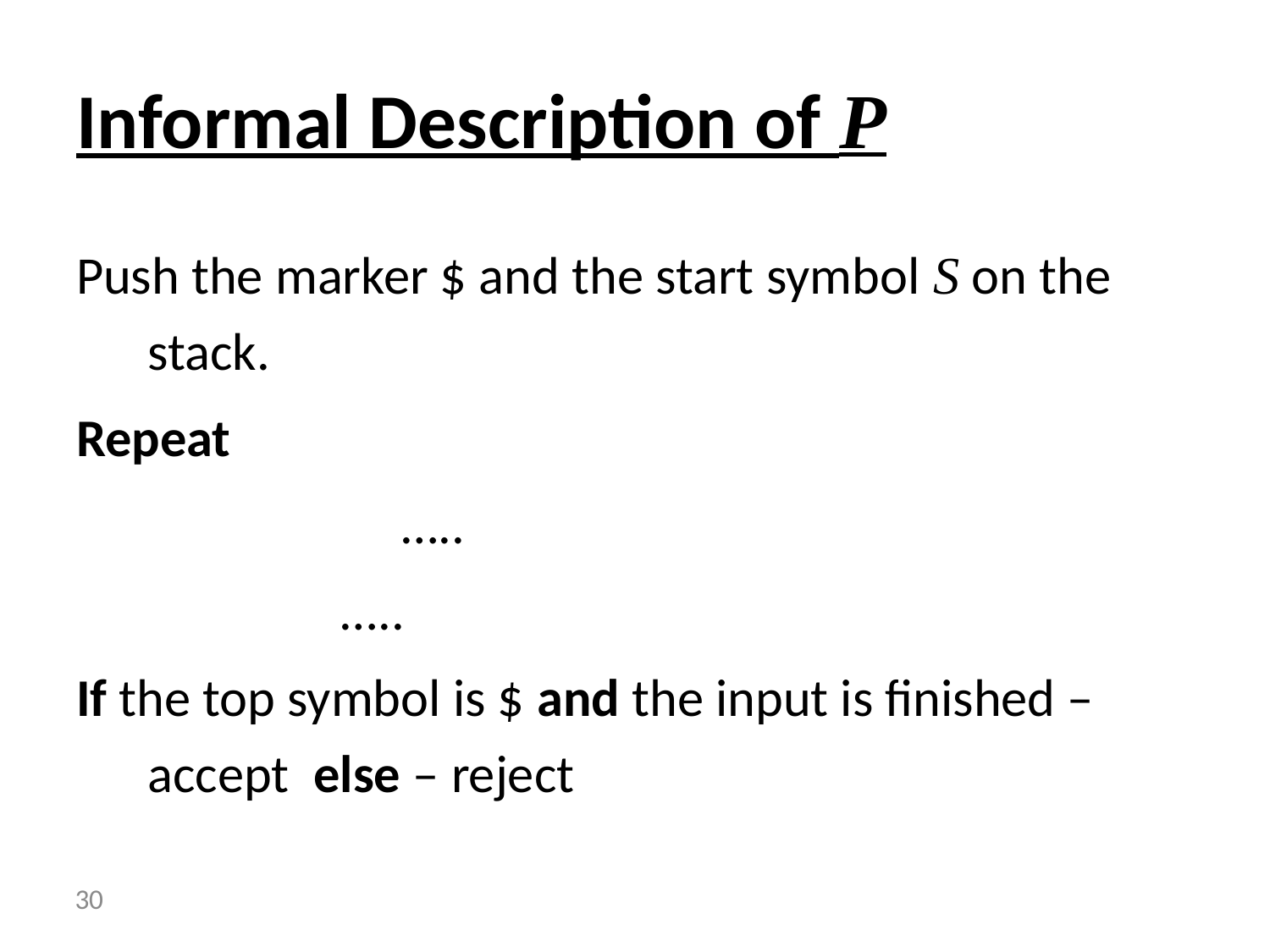

# Informal Description of P
Push the marker $ and the start symbol S on the stack.
Repeat
			…..
                      …..
If the top symbol is $ and the input is finished – accept  else – reject
  30